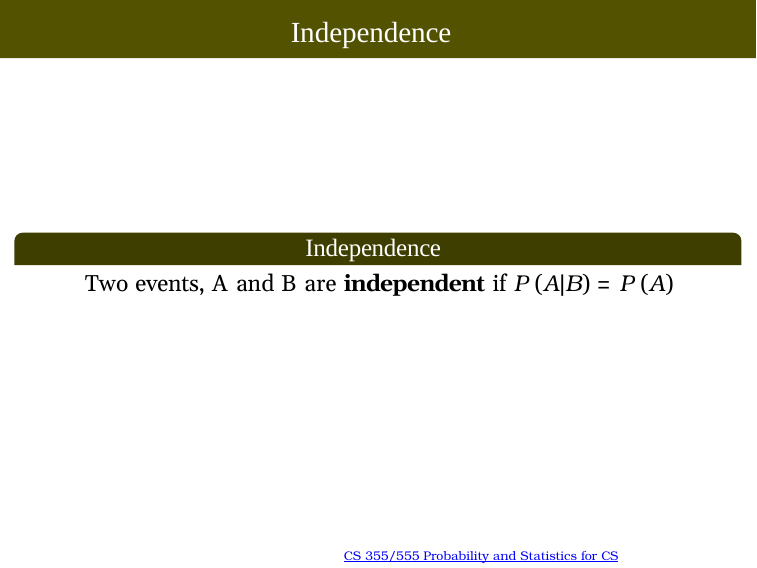

Independence

Independence
Two events, A and B are independent if P (A|B) = P (A)
4/19 10:14
Copyright @2022, Ivan Mann
CS 355/555 Probability and Statistics for CS